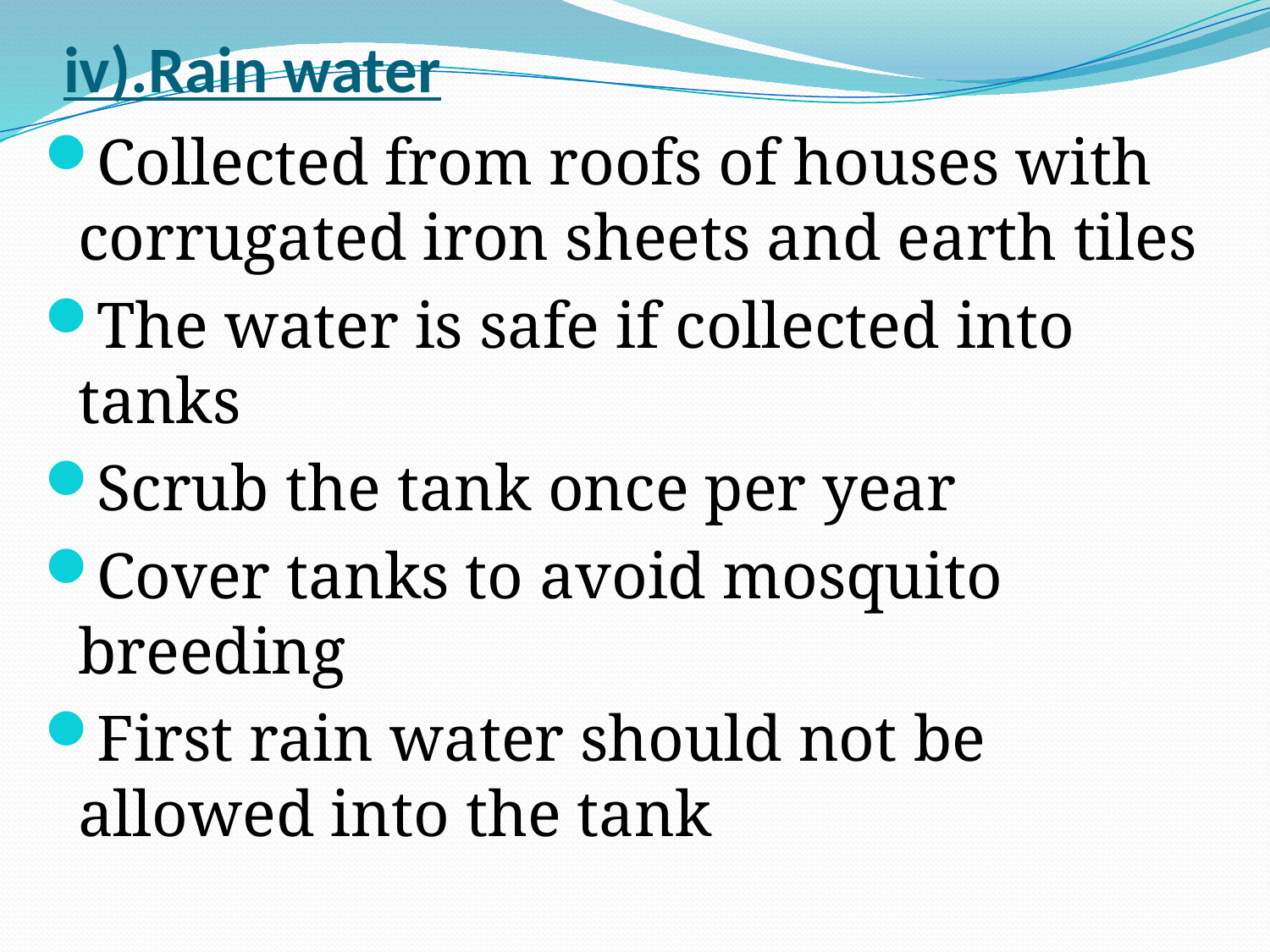

# iv).Rain water
Collected from roofs of houses with corrugated iron sheets and earth tiles
The water is safe if collected into tanks
Scrub the tank once per year
Cover tanks to avoid mosquito breeding
First rain water should not be allowed into the tank